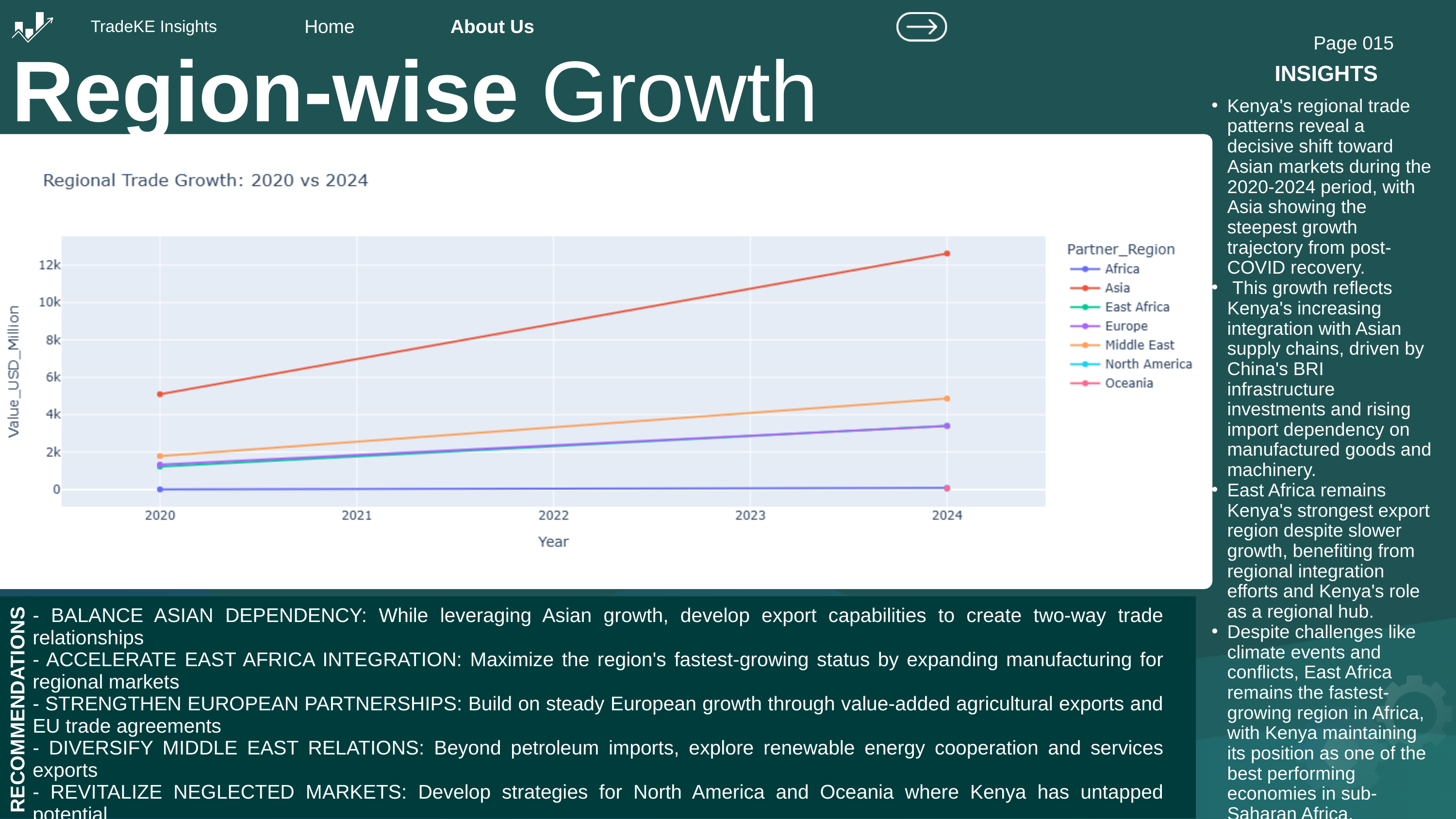

Home
About Us
TradeKE Insights
Page 015
Region-wise
Growth
INSIGHTS
Kenya's regional trade patterns reveal a decisive shift toward Asian markets during the 2020-2024 period, with Asia showing the steepest growth trajectory from post-COVID recovery.
 This growth reflects Kenya's increasing integration with Asian supply chains, driven by China's BRI infrastructure investments and rising import dependency on manufactured goods and machinery.
East Africa remains Kenya's strongest export region despite slower growth, benefiting from regional integration efforts and Kenya's role as a regional hub.
Despite challenges like climate events and conflicts, East Africa remains the fastest-growing region in Africa, with Kenya maintaining its position as one of the best performing economies in sub-Saharan Africa.

- BALANCE ASIAN DEPENDENCY: While leveraging Asian growth, develop export capabilities to create two-way trade relationships
- ACCELERATE EAST AFRICA INTEGRATION: Maximize the region's fastest-growing status by expanding manufacturing for regional markets
- STRENGTHEN EUROPEAN PARTNERSHIPS: Build on steady European growth through value-added agricultural exports and EU trade agreements
- DIVERSIFY MIDDLE EAST RELATIONS: Beyond petroleum imports, explore renewable energy cooperation and services exports
- REVITALIZE NEGLECTED MARKETS: Develop strategies for North America and Oceania where Kenya has untapped potential
RECOMMENDATIONS